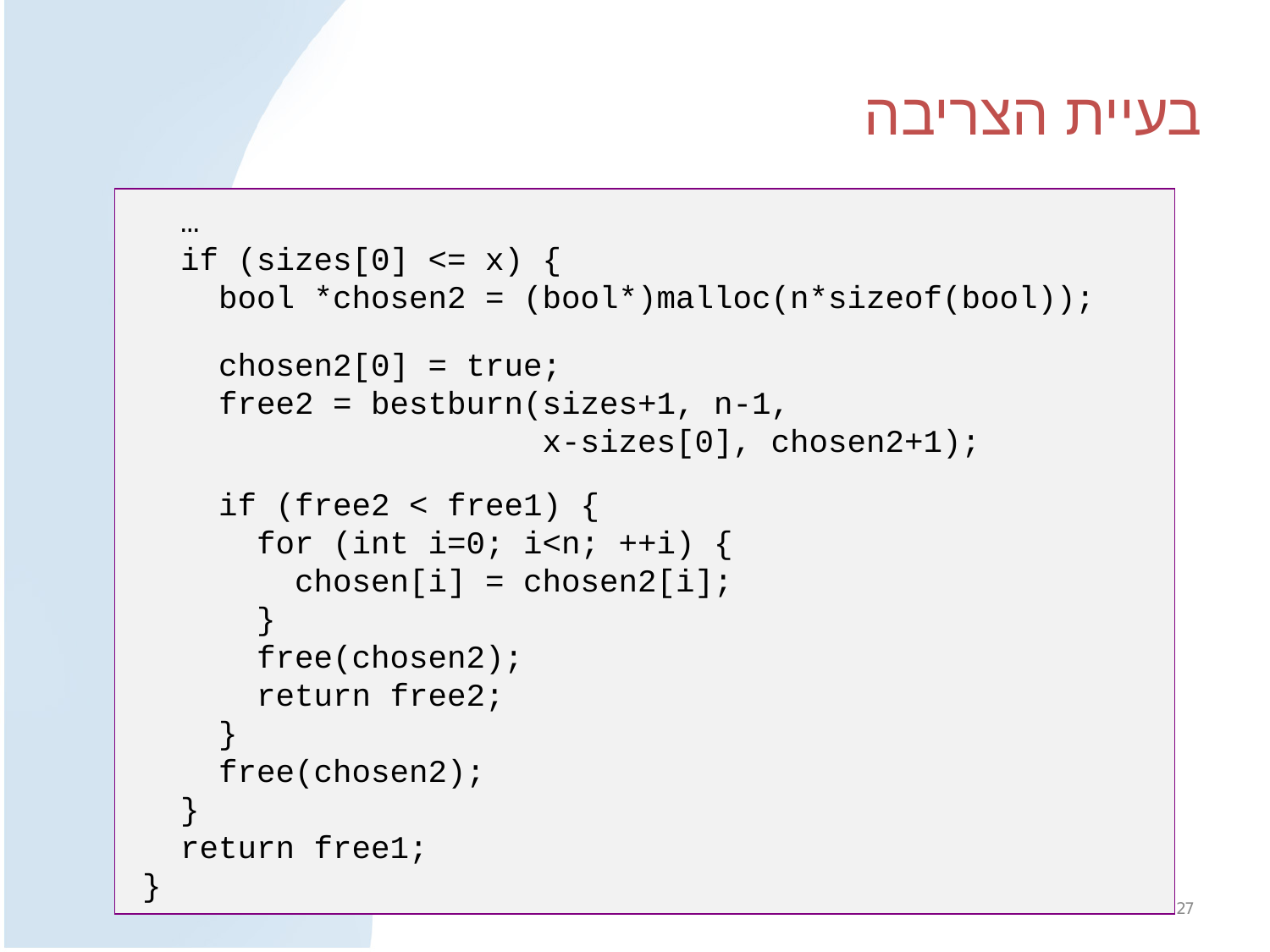

# בעיית הצריבה
  …
  if (sizes[0] <= x) {
    bool *chosen2 = (bool*)malloc(n*sizeof(bool));

    chosen2[0] = true;
    free2 = bestburn(sizes+1, n-1,
                     x-sizes[0], chosen2+1);

    if (free2 < free1) {
      for (int i=0; i<n; ++i) {
        chosen[i] = chosen2[i];
      }
      free(chosen2);
      return free2;
    }
    free(chosen2);
  }
  return free1;
}
מבוא למדעי המחשב מ' - תירגול 11
27